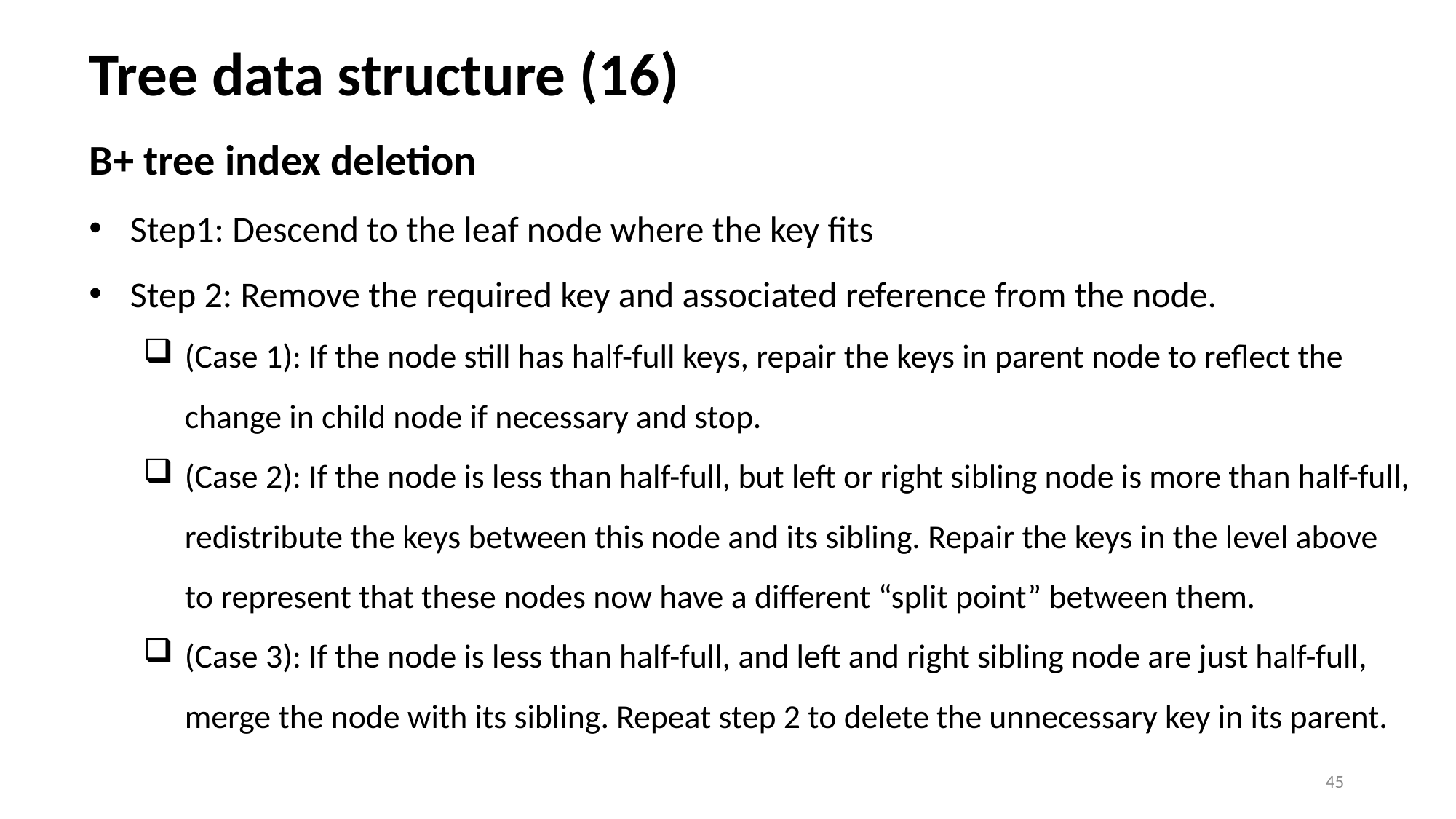

# Tree data structure (16)
B+ tree index deletion
Step1: Descend to the leaf node where the key fits
Step 2: Remove the required key and associated reference from the node.
(Case 1): If the node still has half-full keys, repair the keys in parent node to reflect the change in child node if necessary and stop.
(Case 2): If the node is less than half-full, but left or right sibling node is more than half-full, redistribute the keys between this node and its sibling. Repair the keys in the level above to represent that these nodes now have a different “split point” between them.
(Case 3): If the node is less than half-full, and left and right sibling node are just half-full, merge the node with its sibling. Repeat step 2 to delete the unnecessary key in its parent.

45